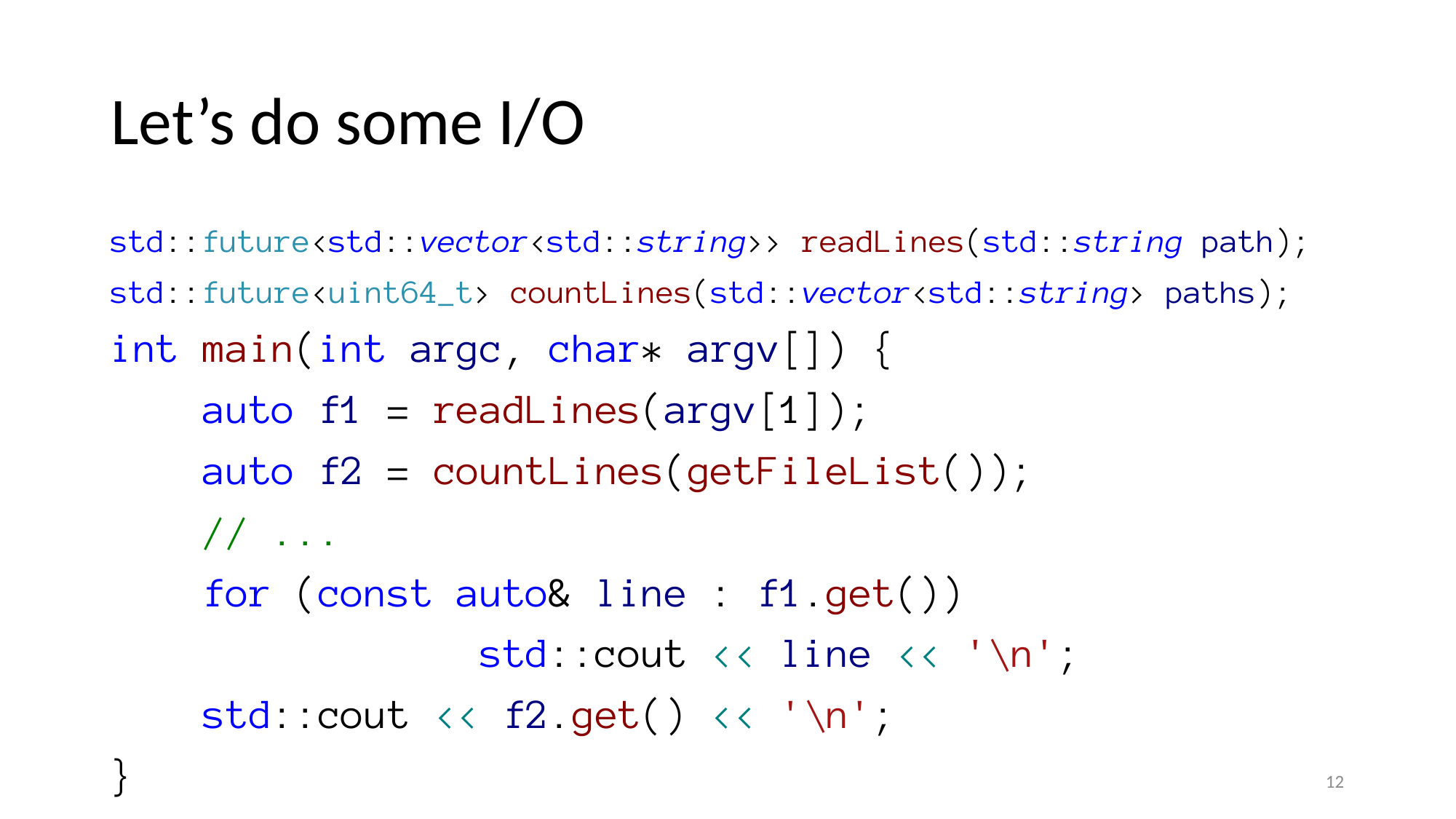

# Let’s do some I/O
std::future<std::vector<std::string>> readLines(std::string path);
std::future<uint64_t> countLines(std::vector<std::string> paths);
int main(int argc, char* argv[]) {
    auto f1 = readLines(argv[1]);
    auto f2 = countLines(getFileList());
    // ...
    for (const auto& line : f1.get())
                std::cout << line << '\n';
    std::cout << f2.get() << '\n';
}

12